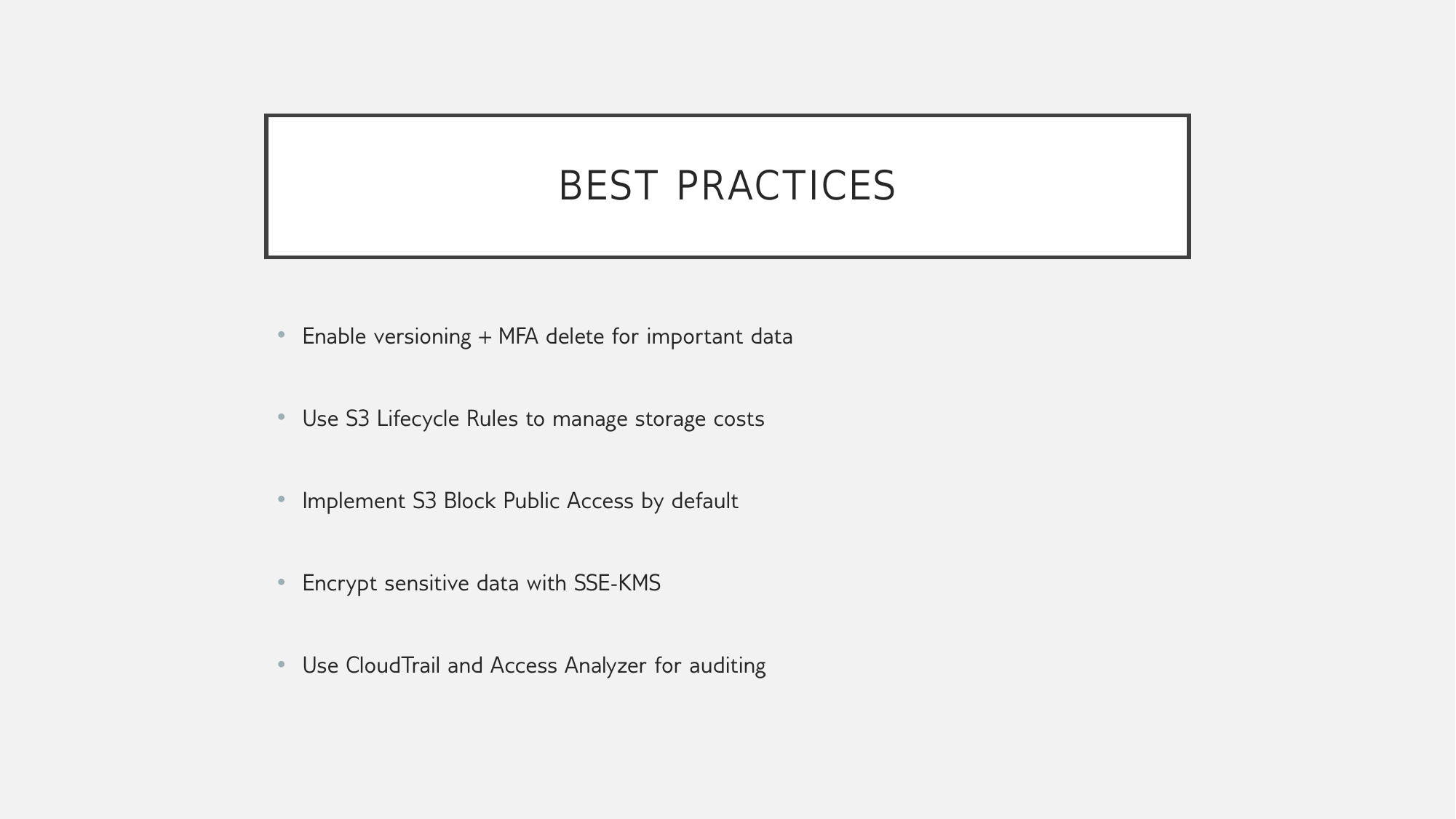

# Best Practices
Enable versioning + MFA delete for important data

Use S3 Lifecycle Rules to manage storage costs

Implement S3 Block Public Access by default

Encrypt sensitive data with SSE-KMS

Use CloudTrail and Access Analyzer for auditing